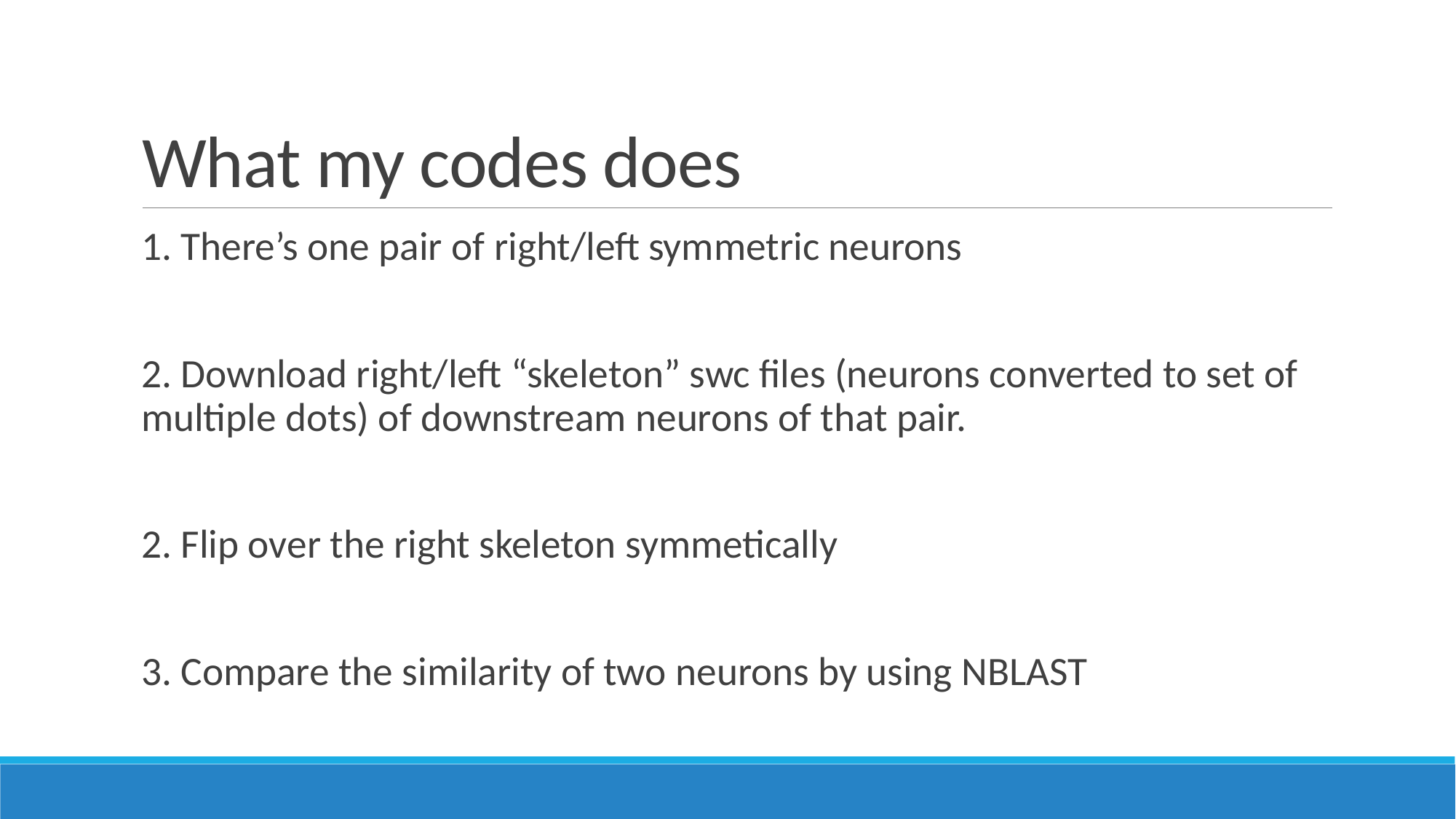

# What my codes does
1. There’s one pair of right/left symmetric neurons

2. Download right/left “skeleton” swc files (neurons converted to set of multiple dots) of downstream neurons of that pair.

2. Flip over the right skeleton symmetically

3. Compare the similarity of two neurons by using NBLAST